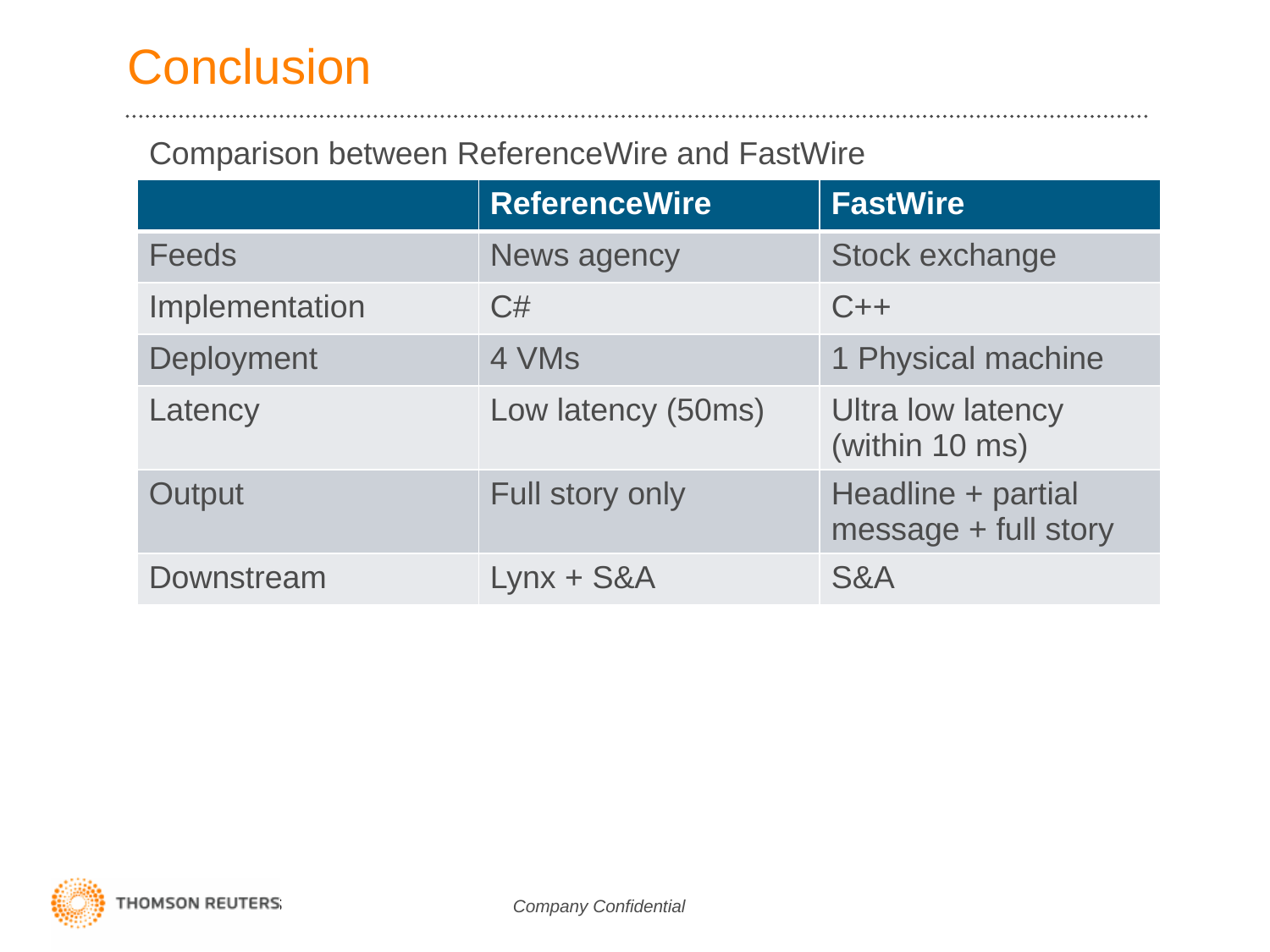

# Conclusion
Comparison between ReferenceWire and FastWire
|  | ReferenceWire | FastWire |
| --- | --- | --- |
| Feeds | News agency | Stock exchange |
| Implementation | C# | C++ |
| Deployment | 4 VMs | 1 Physical machine |
| Latency | Low latency (50ms) | Ultra low latency (within 10 ms) |
| Output | Full story only | Headline + partial message + full story |
| Downstream | Lynx + S&A | S&A |